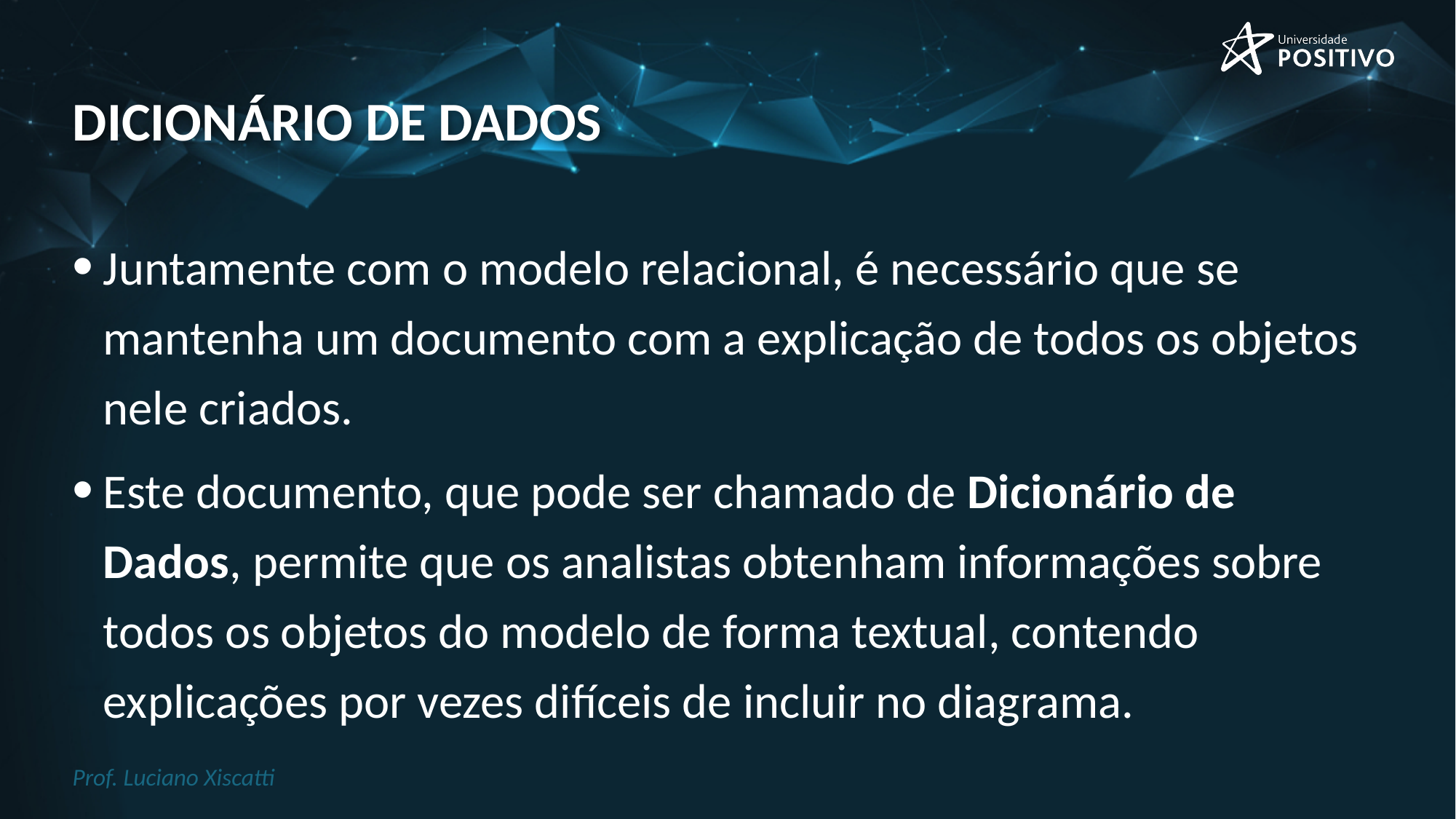

# Dicionário de dados
Juntamente com o modelo relacional, é necessário que se mantenha um documento com a explicação de todos os objetos nele criados.
Este documento, que pode ser chamado de Dicionário de Dados, permite que os analistas obtenham informações sobre todos os objetos do modelo de forma textual, contendo explicações por vezes difíceis de incluir no diagrama.